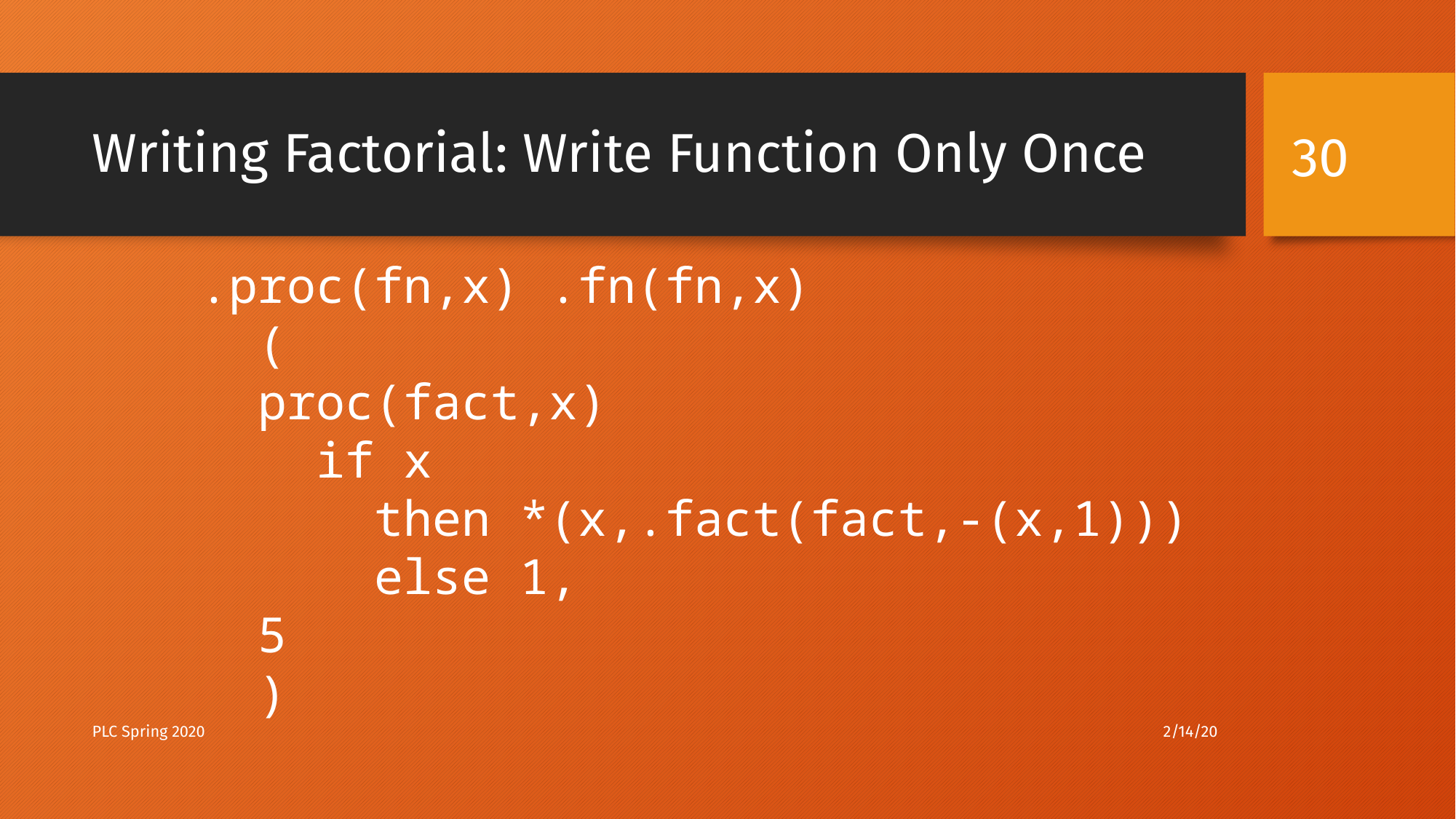

30
# Writing Factorial: Write Function Only Once
.proc(fn,x) .fn(fn,x)
  (
  proc(fact,x)
    if x
      then *(x,.fact(fact,-(x,1)))
      else 1,
  5
  )
2/14/20
PLC Spring 2020